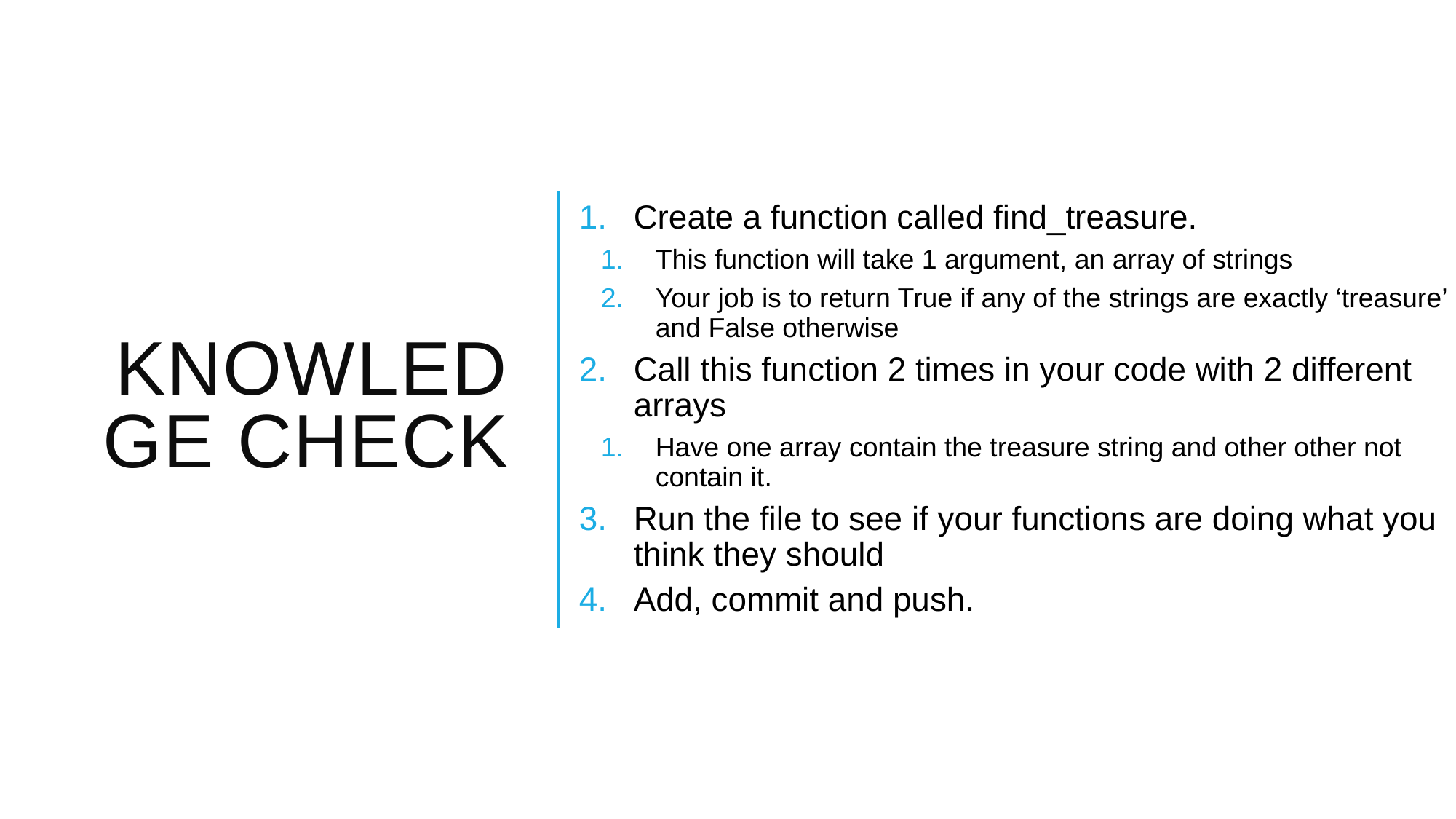

Create a function called find_treasure.
This function will take 1 argument, an array of strings
Your job is to return True if any of the strings are exactly ‘treasure’ and False otherwise
Call this function 2 times in your code with 2 different arrays
Have one array contain the treasure string and other other not contain it.
Run the file to see if your functions are doing what you think they should
Add, commit and push.
# Knowledge Check